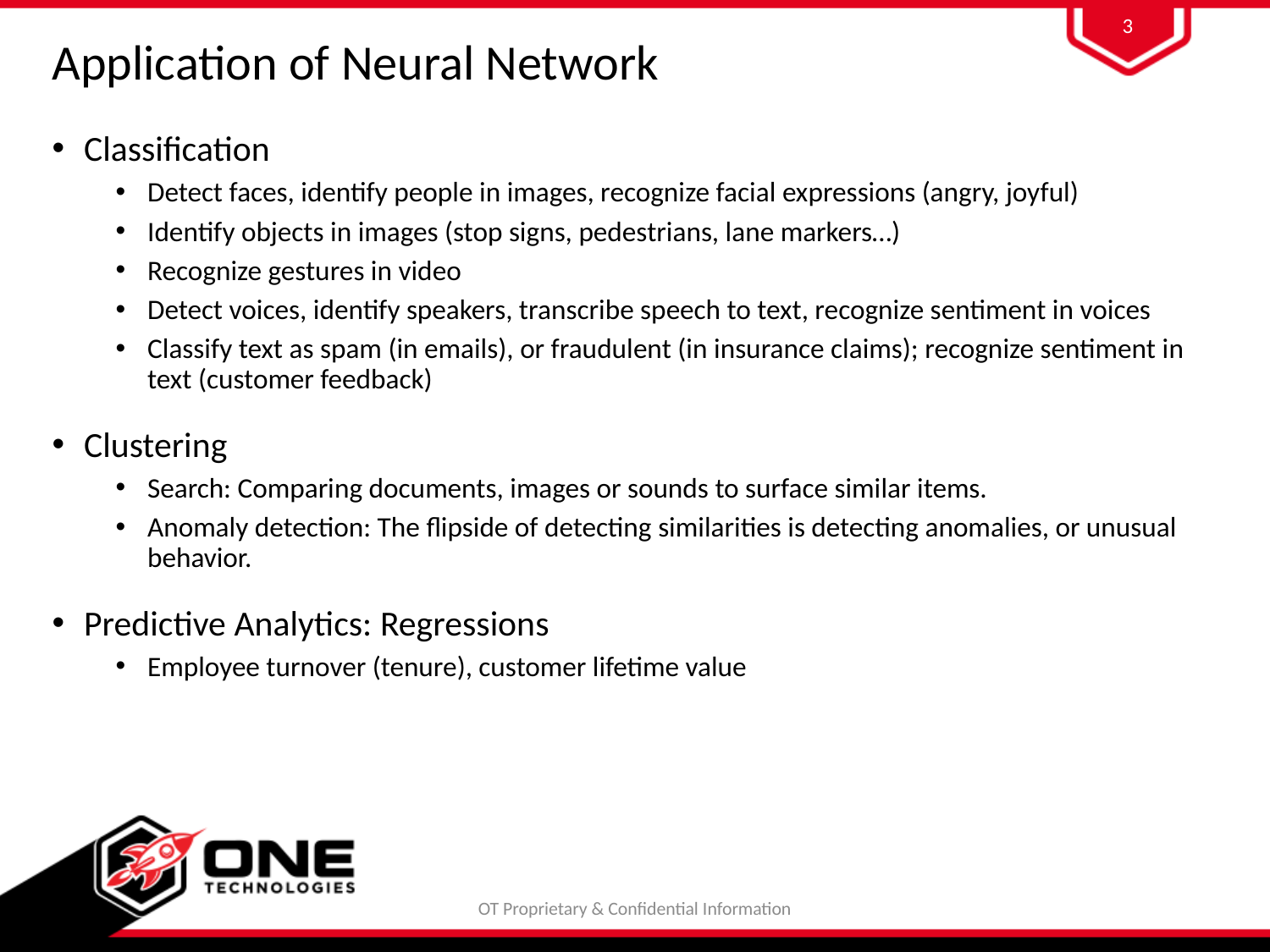

3
# Application of Neural Network
Classification
Detect faces, identify people in images, recognize facial expressions (angry, joyful)
Identify objects in images (stop signs, pedestrians, lane markers…)
Recognize gestures in video
Detect voices, identify speakers, transcribe speech to text, recognize sentiment in voices
Classify text as spam (in emails), or fraudulent (in insurance claims); recognize sentiment in text (customer feedback)
Clustering
Search: Comparing documents, images or sounds to surface similar items.
Anomaly detection: The flipside of detecting similarities is detecting anomalies, or unusual behavior.
Predictive Analytics: Regressions
Employee turnover (tenure), customer lifetime value

OT Proprietary & Confidential Information